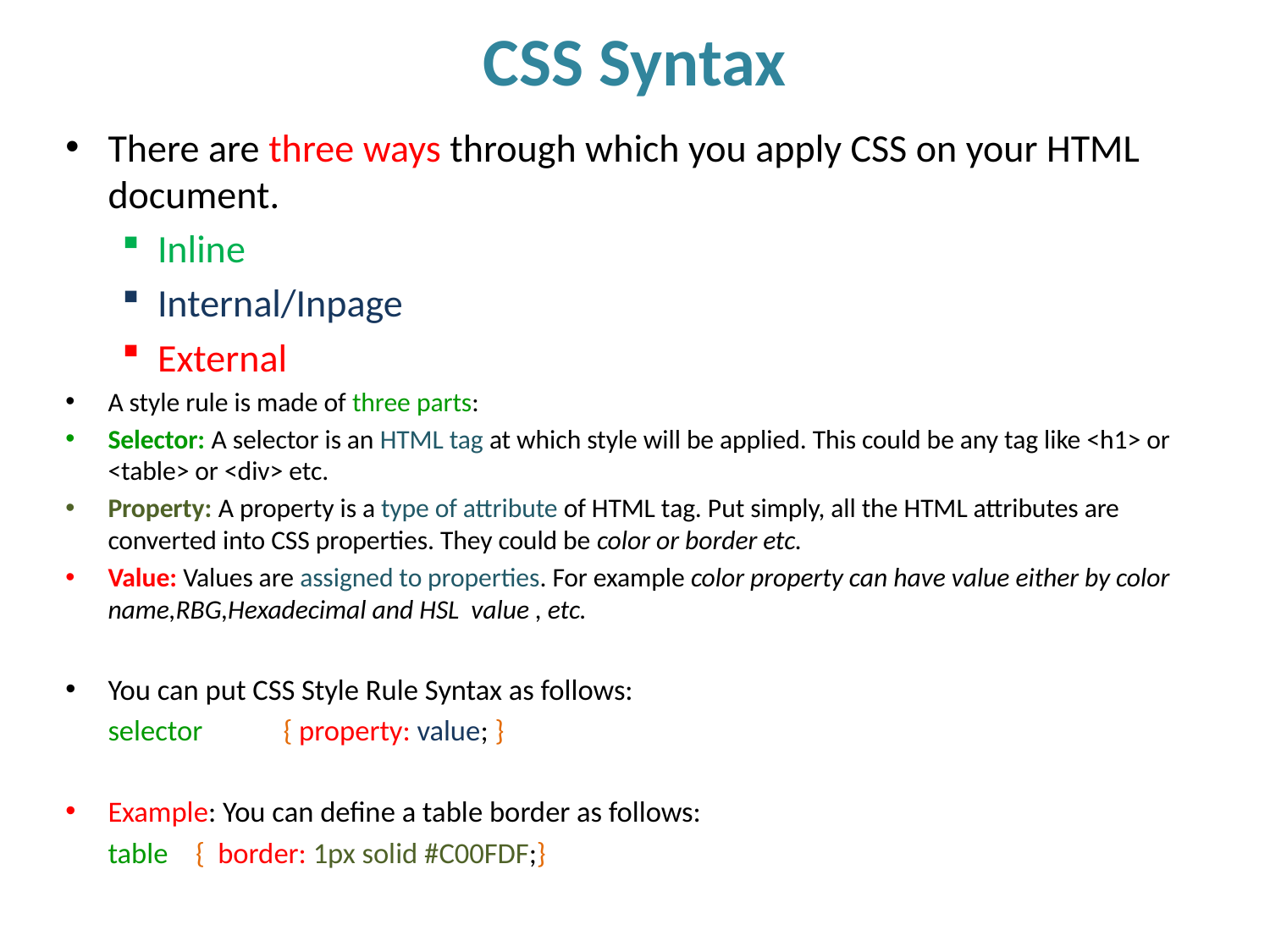

# CSS Syntax
There are three ways through which you apply CSS on your HTML document.
Inline
Internal/Inpage
External
A style rule is made of three parts:
Selector: A selector is an HTML tag at which style will be applied. This could be any tag like <h1> or <table> or <div> etc.
Property: A property is a type of attribute of HTML tag. Put simply, all the HTML attributes are converted into CSS properties. They could be color or border etc.
Value: Values are assigned to properties. For example color property can have value either by color name,RBG,Hexadecimal and HSL  value , etc.

You can put CSS Style Rule Syntax as follows:
			selector 	{ property: value; }

Example: You can define a table border as follows:
			table 	{  border: 1px solid #C00FDF;}

2